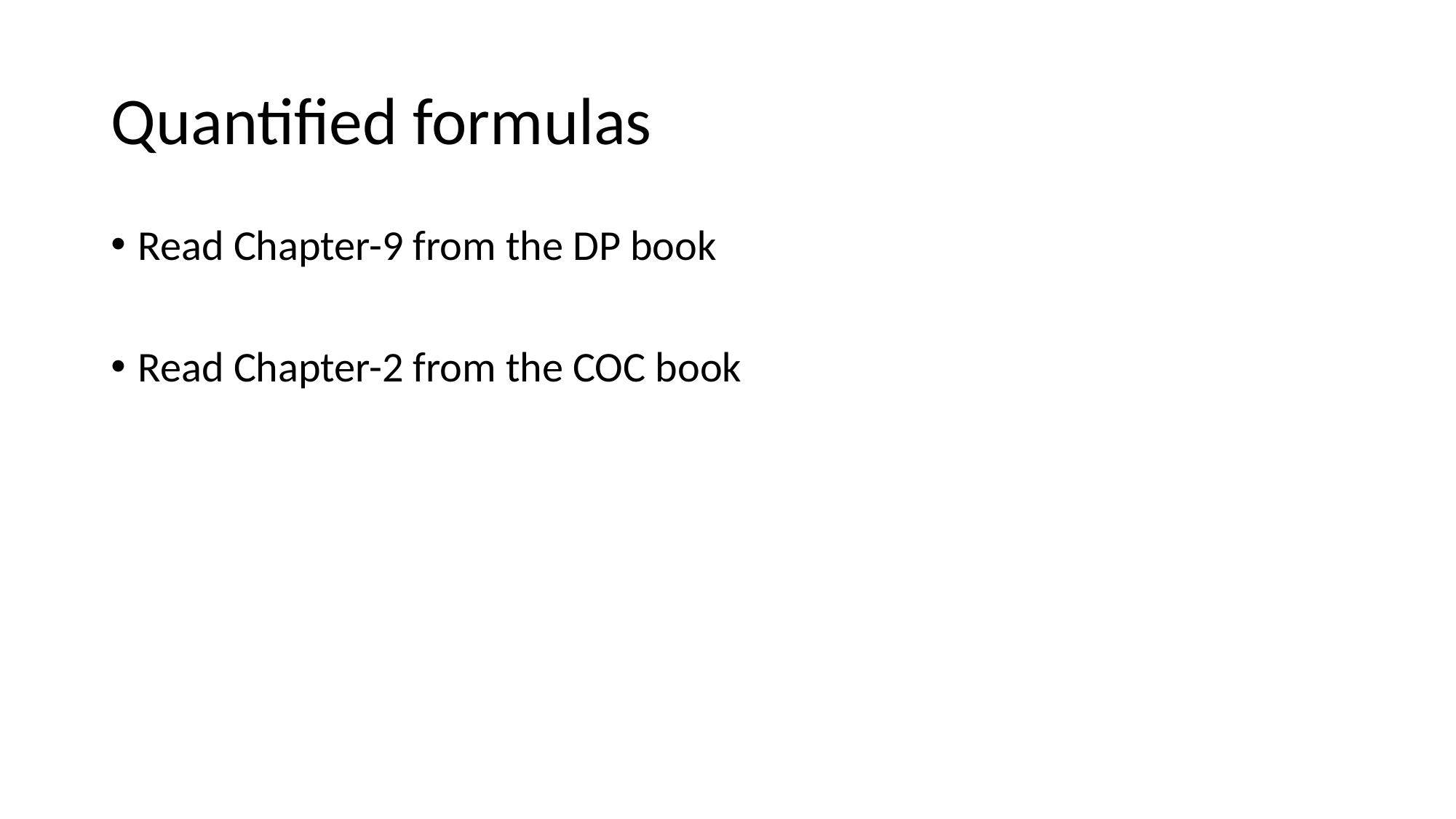

# Quantified formulas
Read Chapter-9 from the DP book

Read Chapter-2 from the COC book